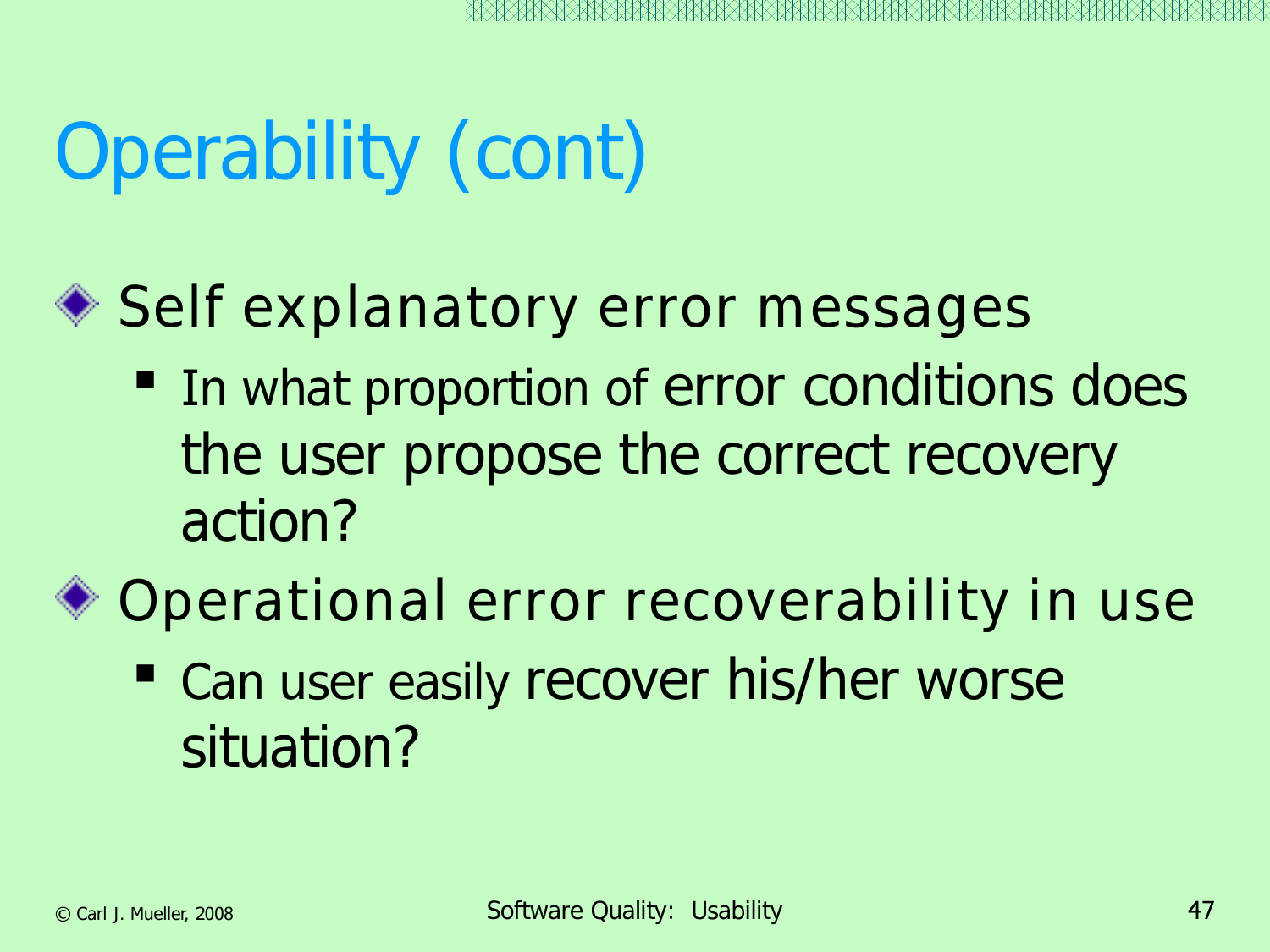

# Operability (cont)
Self explanatory error messages
In what proportion of error conditions does the user propose the correct recovery action?
Operational error recoverability in use
Can user easily recover his/her worse situation?
© Carl J. Mueller, 2008
Software Quality:  Usability
47